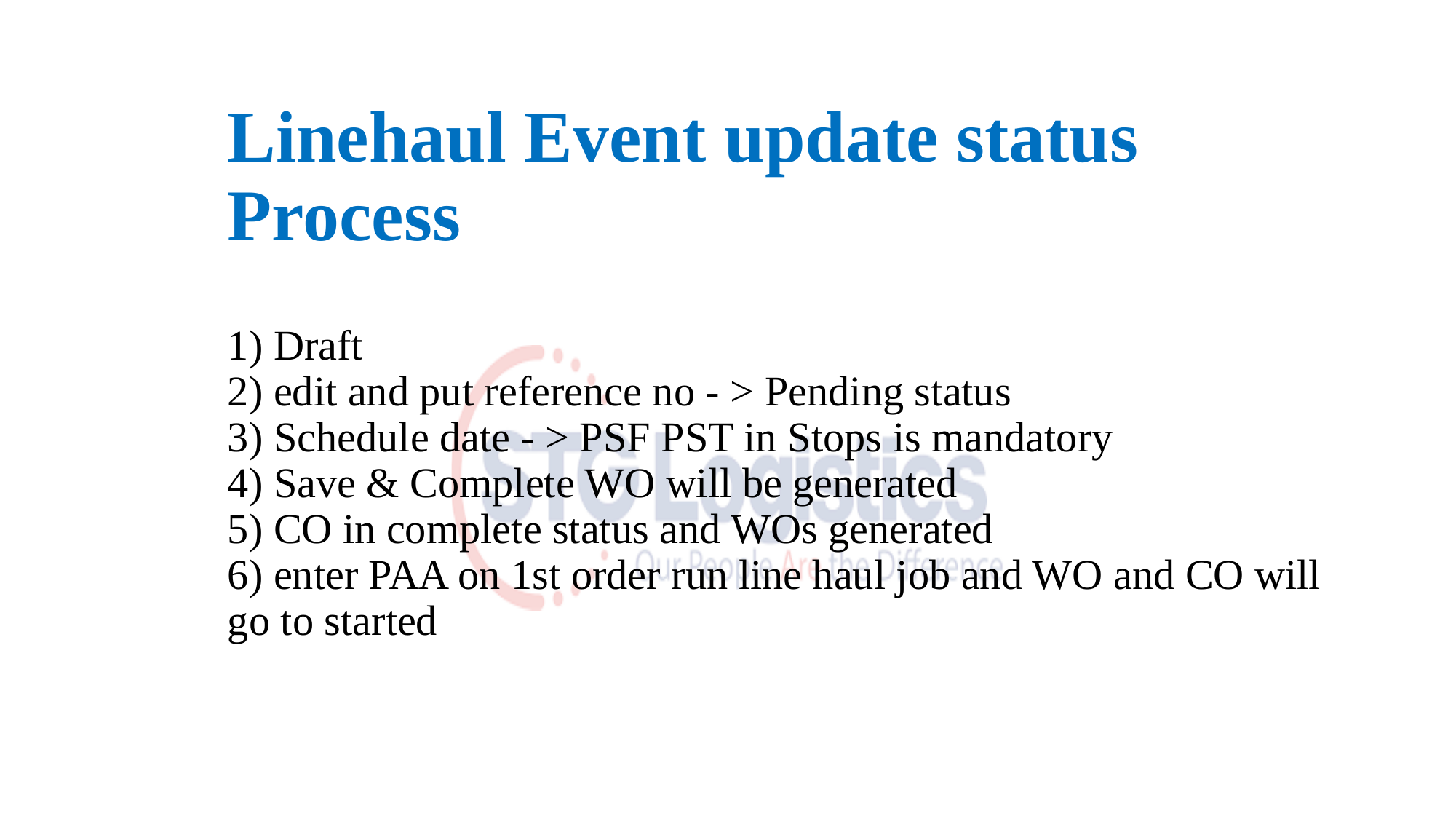

# Linehaul Event update status Process
1) Draft
2) edit and put reference no - > Pending status
3) Schedule date - > PSF PST in Stops is mandatory
4) Save & Complete WO will be generated
5) CO in complete status and WOs generated
6) enter PAA on 1st order run line haul job and WO and CO will go to started